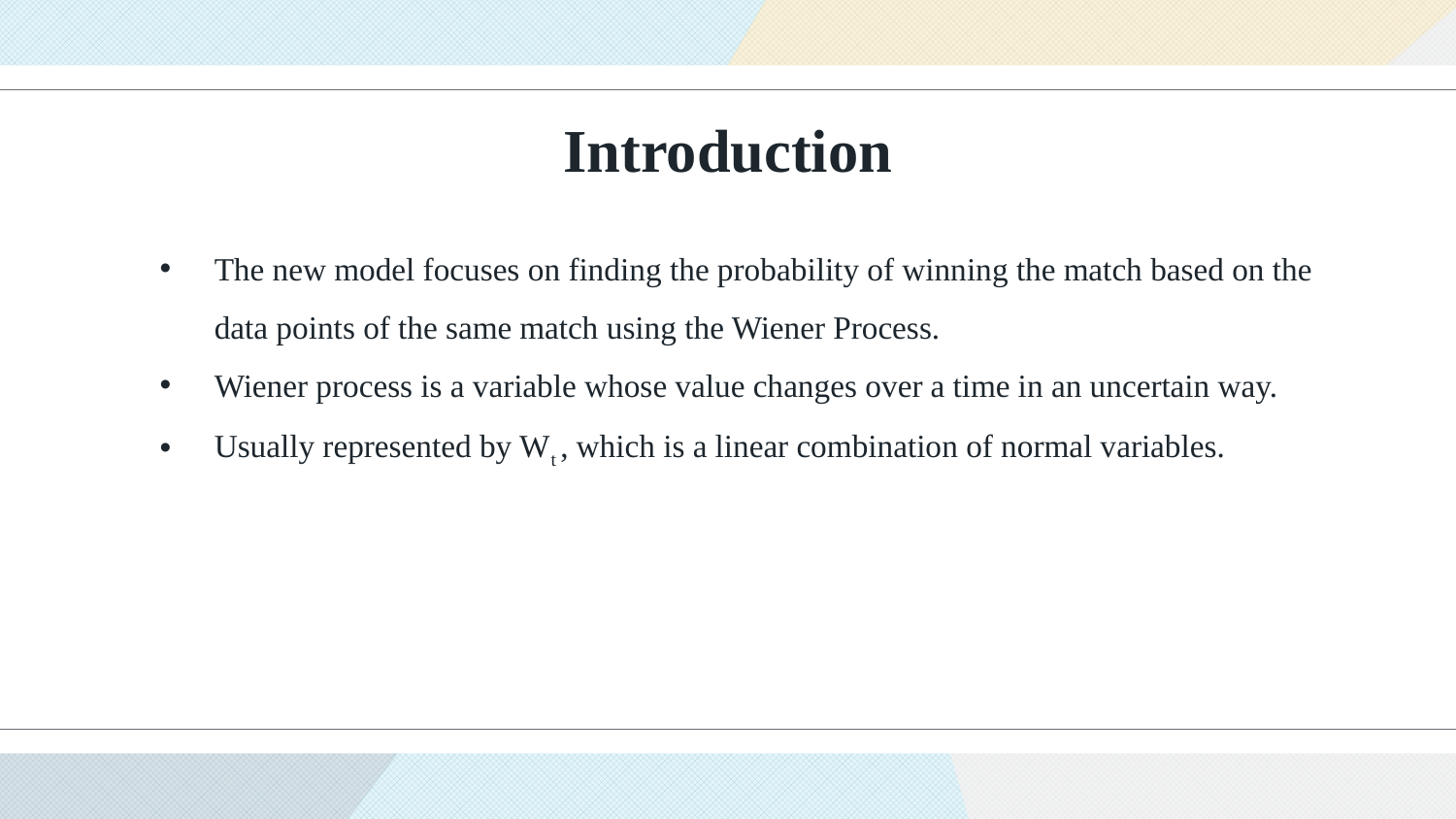

Introduction
The new model focuses on finding the probability of winning the match based on the data points of the same match using the Wiener Process.
Wiener process is a variable whose value changes over a time in an uncertain way.
Usually represented by Wt , which is a linear combination of normal variables.